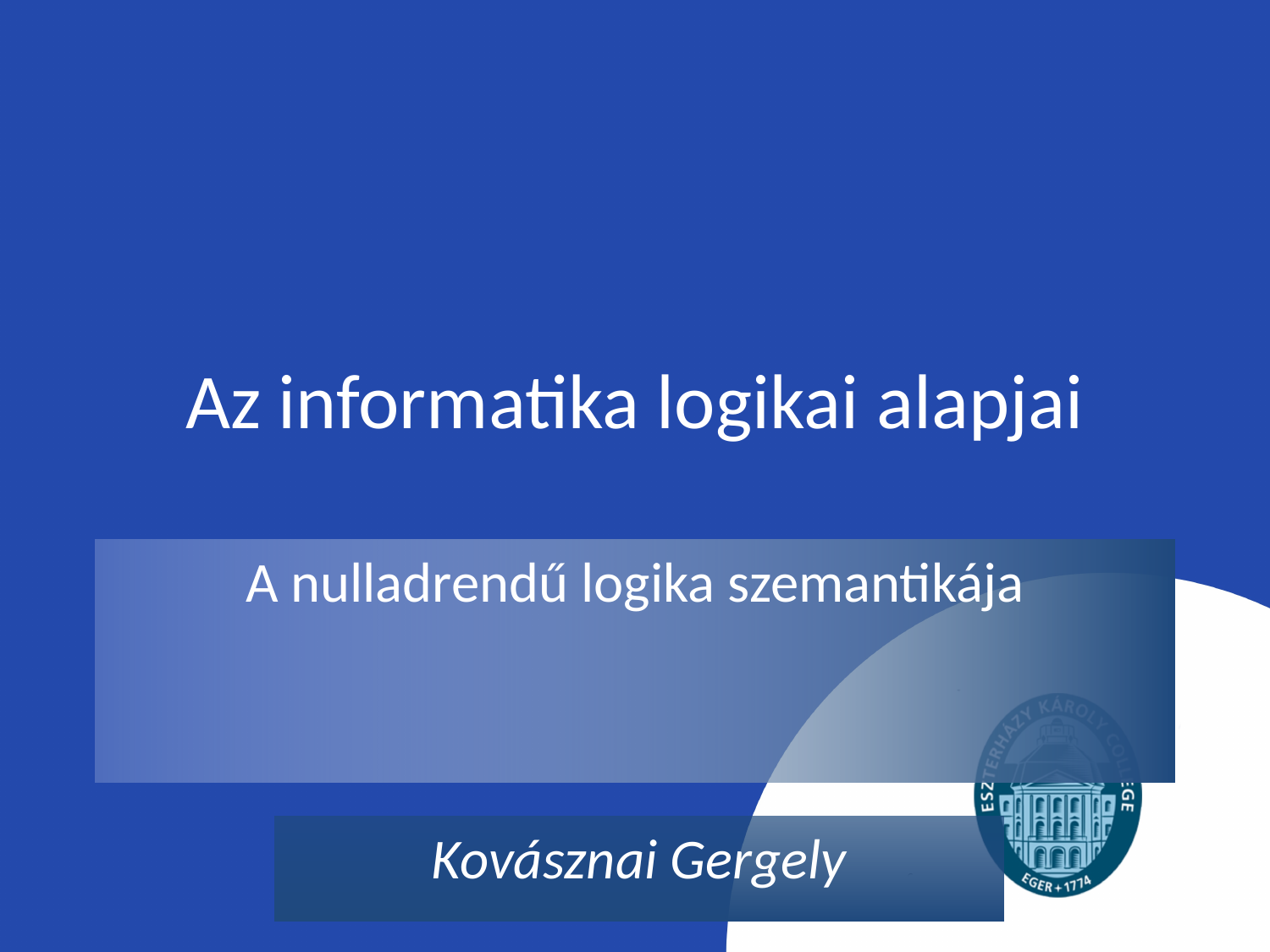

# Az informatika logikai alapjai
A nulladrendű logika szemantikája
Kovásznai Gergely